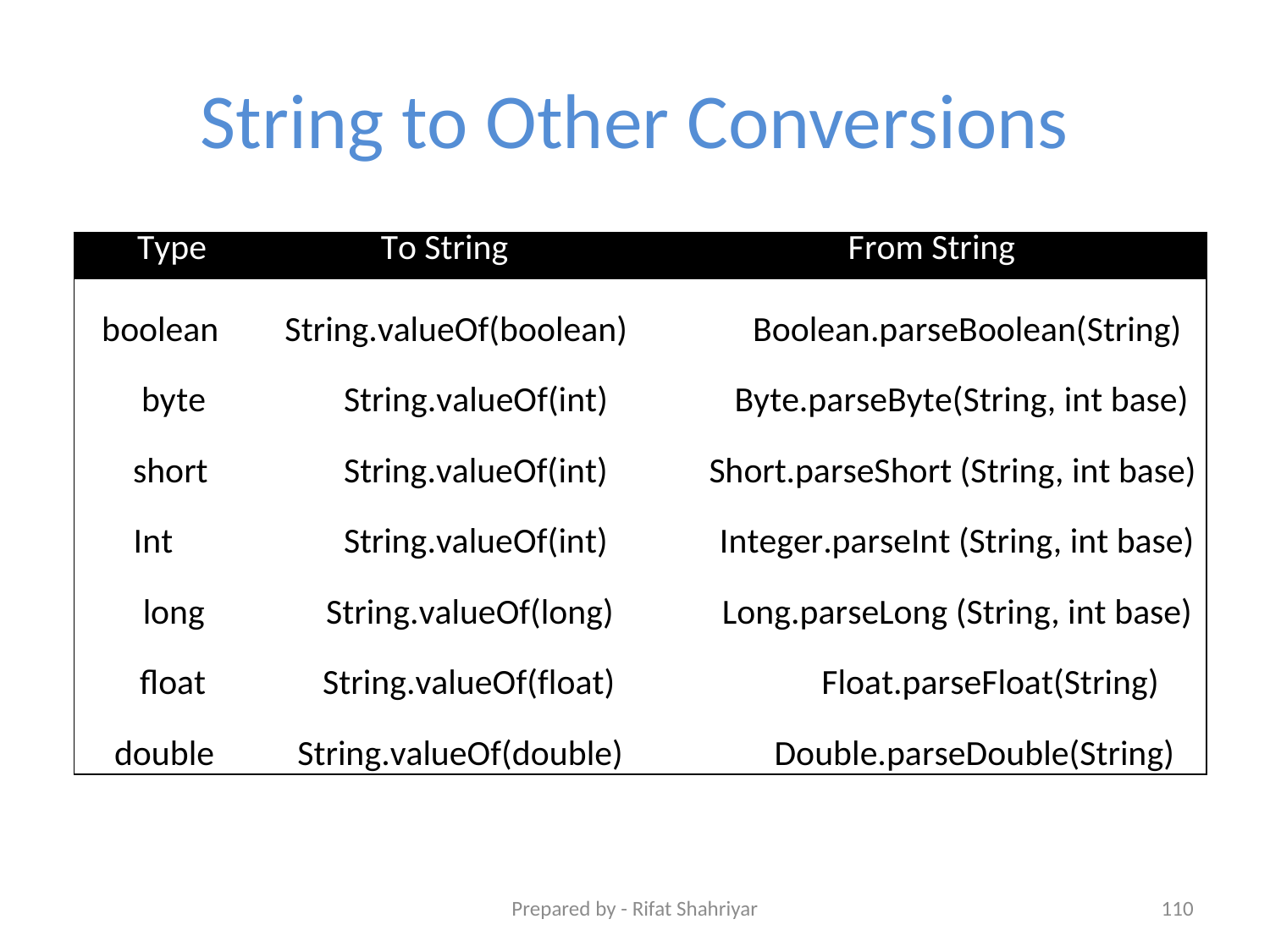

# String to Other Conversions
| Type | To String | From String |
| --- | --- | --- |
| boolean | String.valueOf(boolean) | Boolean.parseBoolean(String) |
| byte | String.valueOf(int) | Byte.parseByte(String, int base) |
| short | String.valueOf(int) | Short.parseShort (String, int base) |
| Int | String.valueOf(int) | Integer.parseInt (String, int base) |
| long | String.valueOf(long) | Long.parseLong (String, int base) |
| float | String.valueOf(float) | Float.parseFloat(String) |
| double | String.valueOf(double) | Double.parseDouble(String) |
Prepared by - Rifat Shahriyar
110